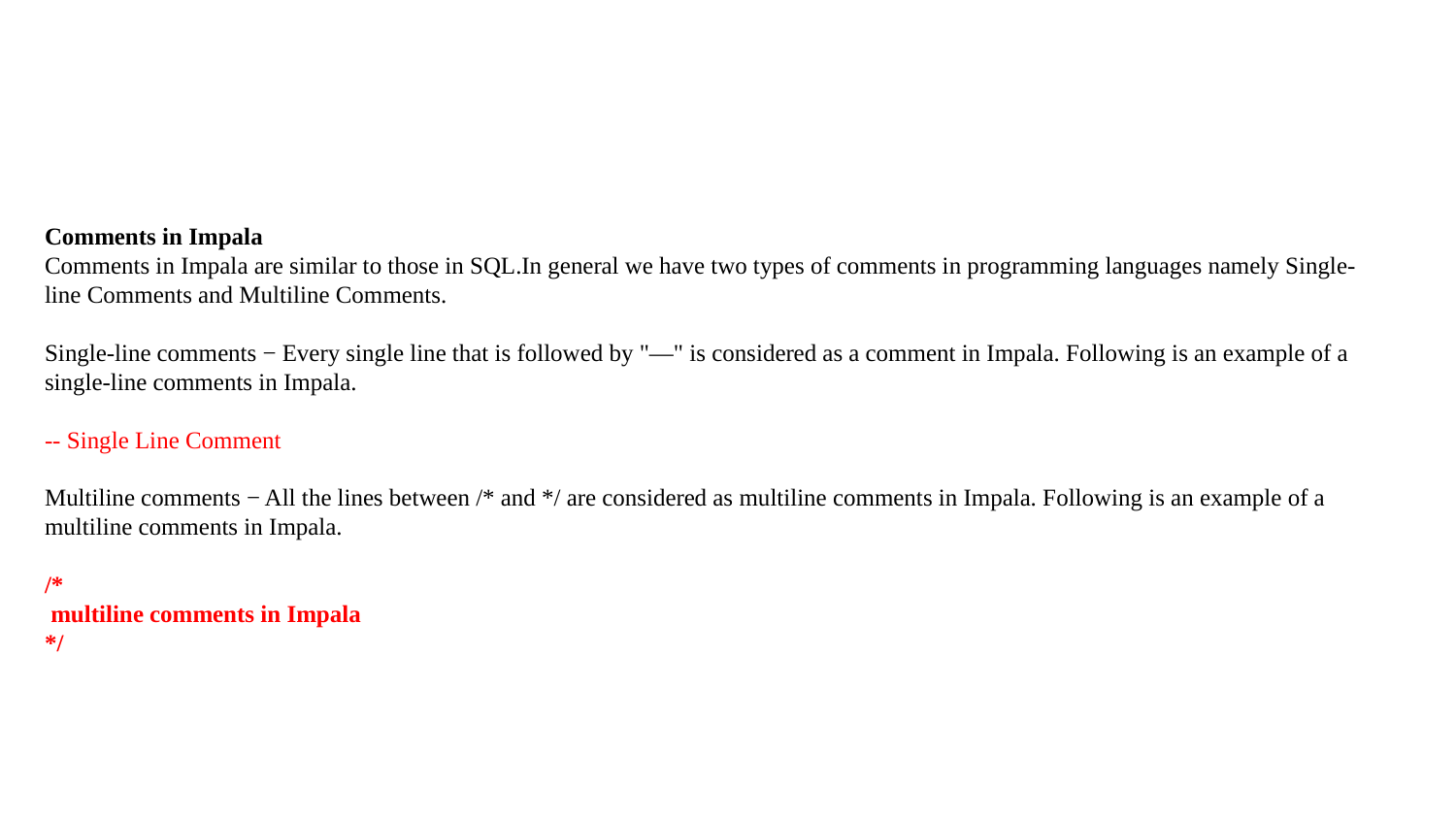

Comments in Impala
Comments in Impala are similar to those in SQL.In general we have two types of comments in programming languages namely Single-line Comments and Multiline Comments.

Single-line comments − Every single line that is followed by "—" is considered as a comment in Impala. Following is an example of a single-line comments in Impala.

-- Single Line Comment

Multiline comments − All the lines between /* and */ are considered as multiline comments in Impala. Following is an example of a multiline comments in Impala.

/*
 multiline comments in Impala
*/